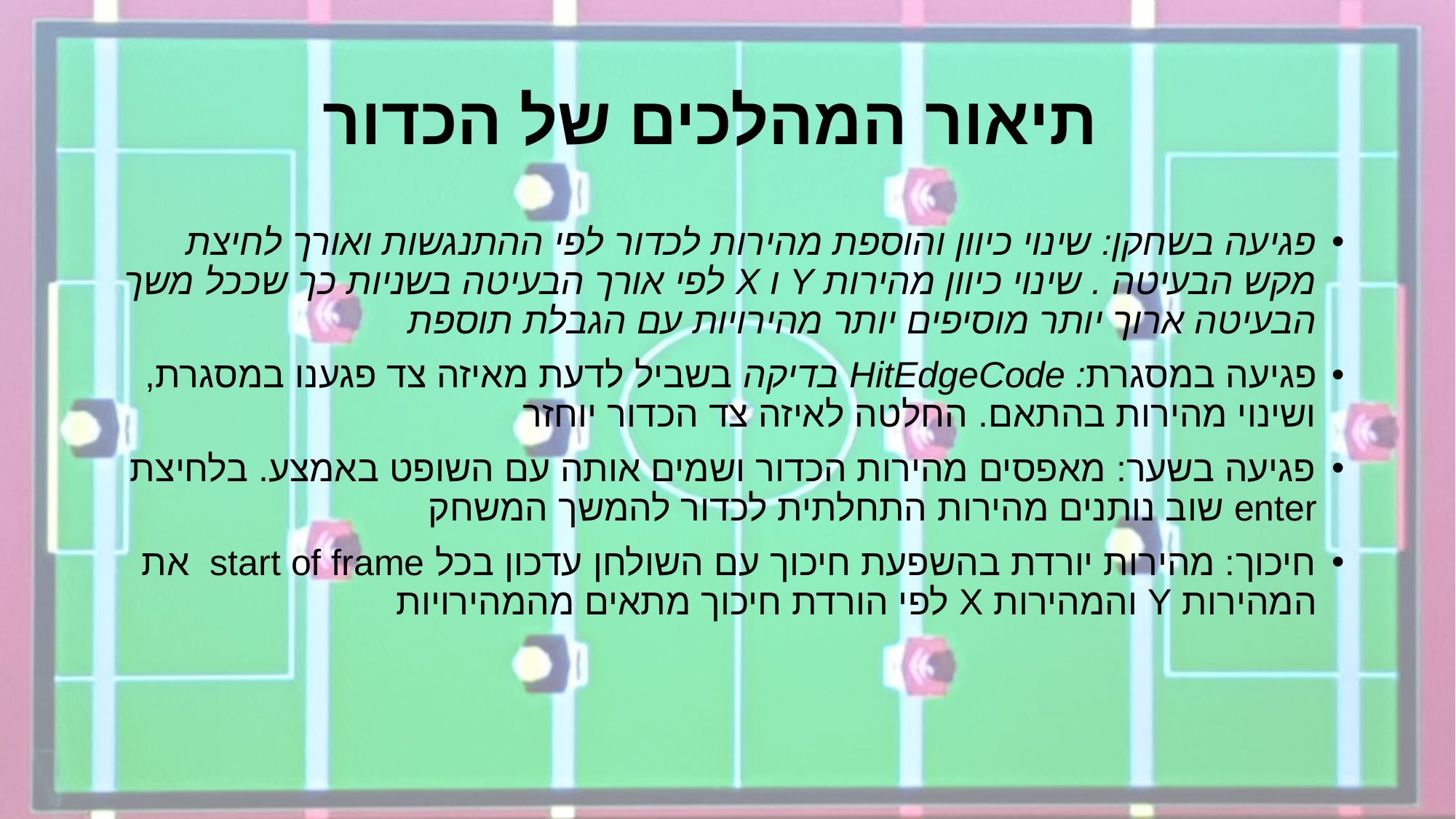

# תיאור המהלכים של הכדור
פגיעה בשחקן: שינוי כיוון והוספת מהירות לכדור לפי ההתנגשות ואורך לחיצת מקש הבעיטה . שינוי כיוון מהירות Y ו X לפי אורך הבעיטה בשניות כך שככל משך הבעיטה ארוך יותר מוסיפים יותר מהירויות עם הגבלת תוספת
פגיעה במסגרת: HitEdgeCode בדיקה בשביל לדעת מאיזה צד פגענו במסגרת, ושינוי מהירות בהתאם. החלטה לאיזה צד הכדור יוחזר
פגיעה בשער: מאפסים מהירות הכדור ושמים אותה עם השופט באמצע. בלחיצת enter שוב נותנים מהירות התחלתית לכדור להמשך המשחק
חיכוך: מהירות יורדת בהשפעת חיכוך עם השולחן עדכון בכל start of frame  את המהירות Y והמהירות X לפי הורדת חיכוך מתאים מהמהירויות